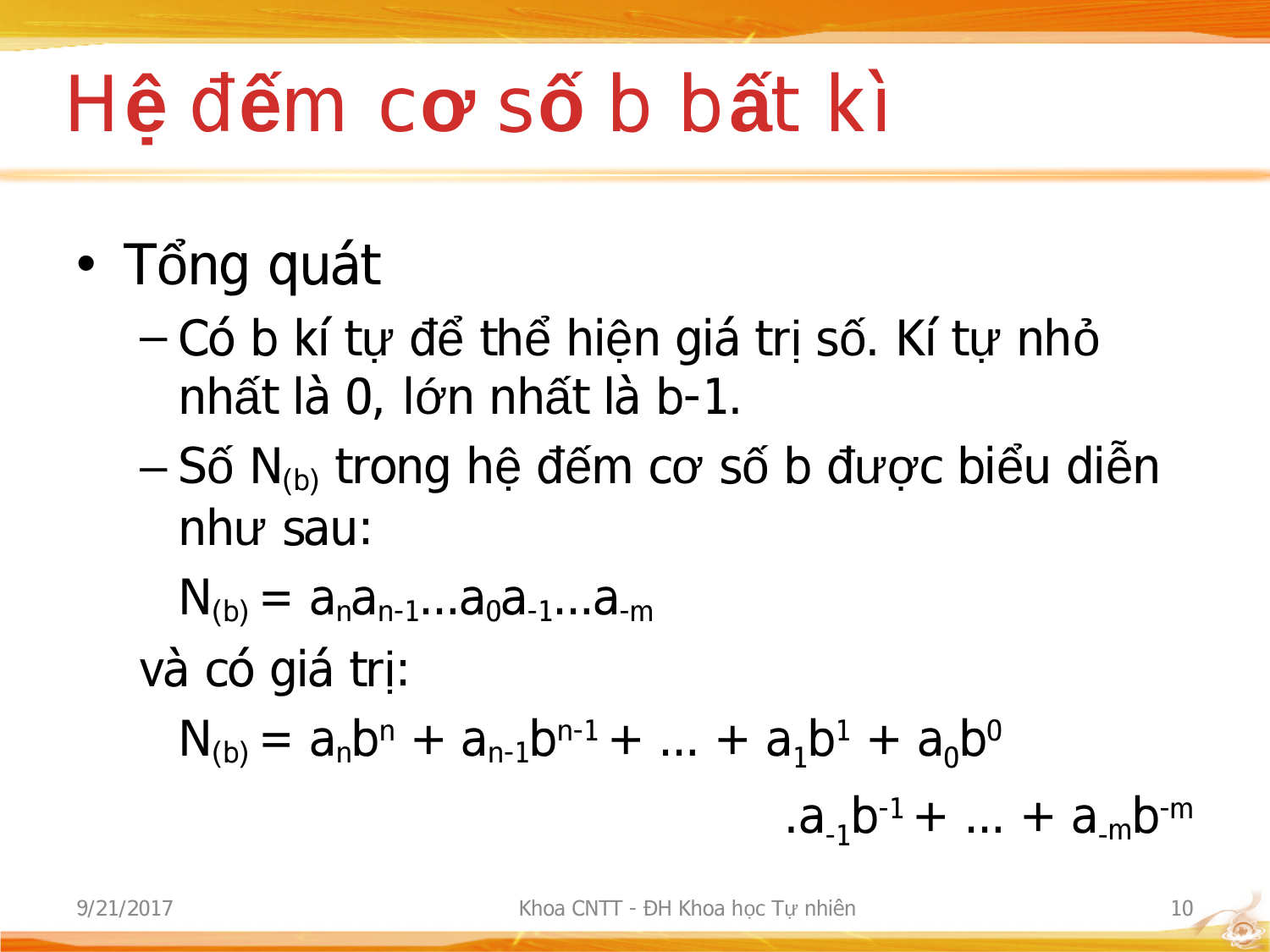

# Hệ đếm cơ số b bất kì
Tổng quát
Có b kí tự để thể hiện giá trị số. Kí tự nhỏ nhất là 0, lớn nhất là b-1.
Số N(b) trong hệ đếm cơ số b được biểu diễn như sau:
	N(b) = anan-1…a0a-1…a-m
và có giá trị:
	N(b) = anbn + an-1bn-1 + … + a1b1 + a0b0
.a-1b-1 + … + a-mb-m

9/21/2017
Khoa CNTT - ĐH Khoa học Tự nhiên
10